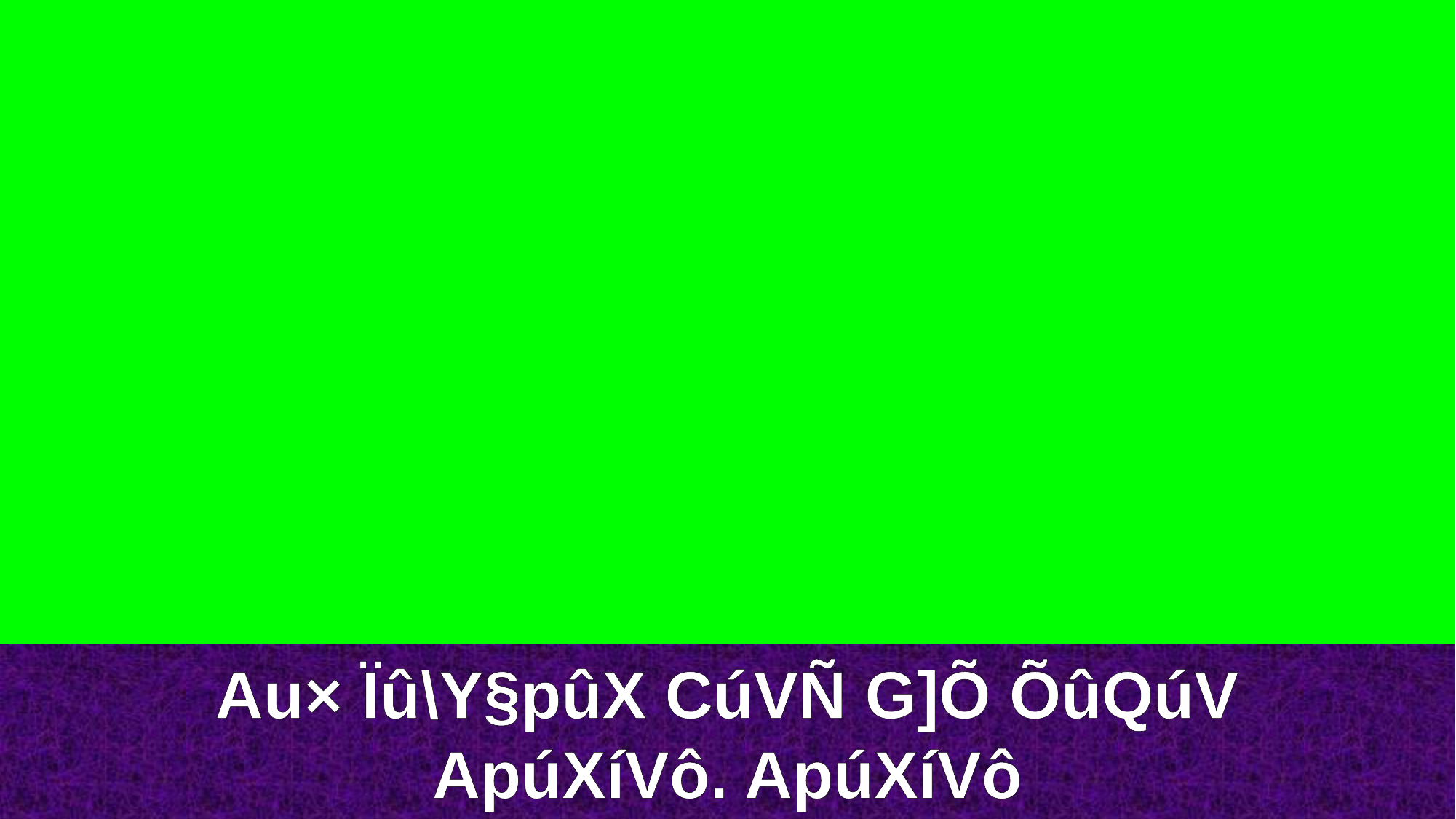

Au× Ïû\Y§pûX CúVÑ G]Õ ÕûQúV
ApúXíVô. ApúXíVô